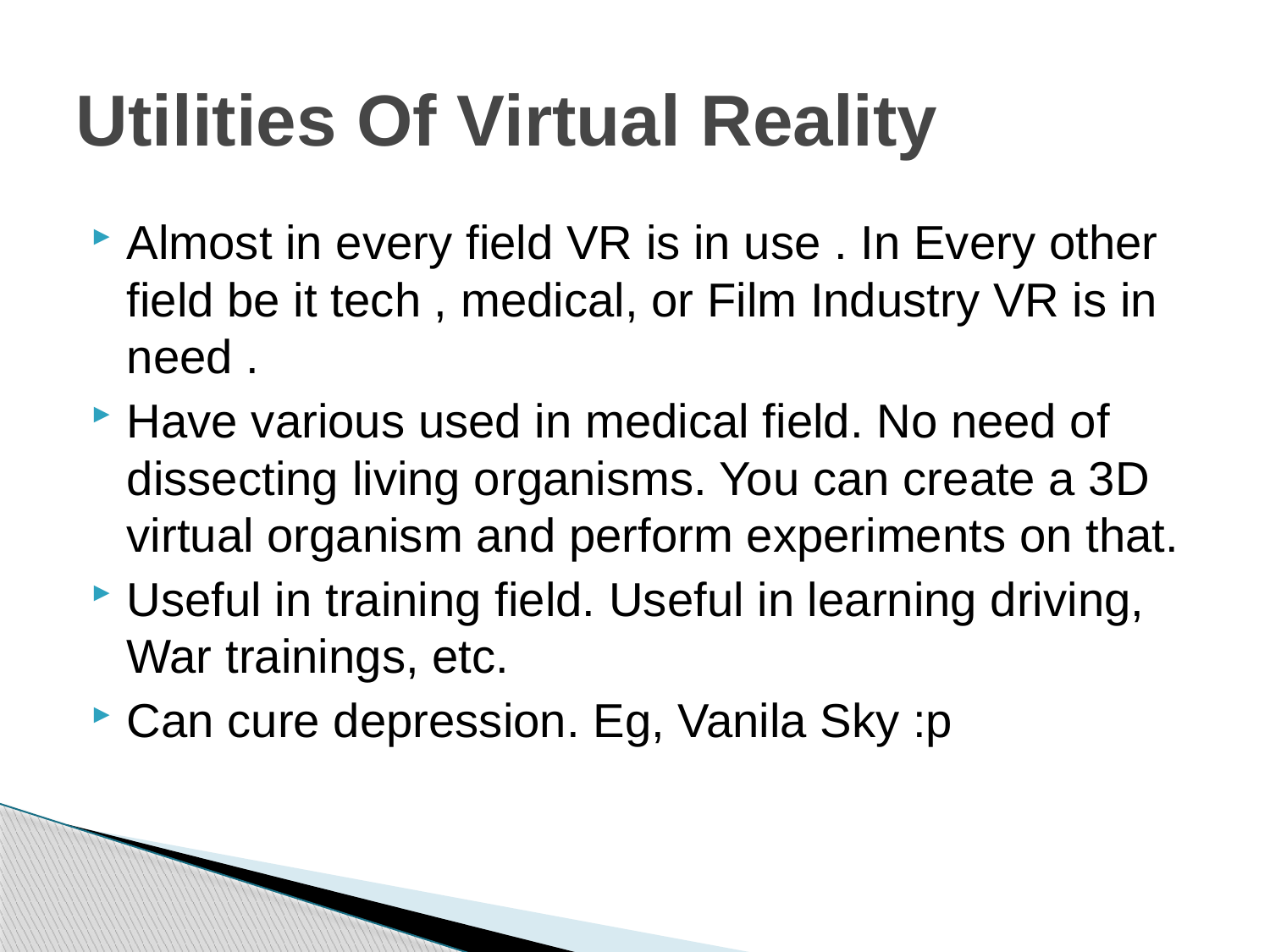

# Utilities Of Virtual Reality
Almost in every field VR is in use . In Every other field be it tech , medical, or Film Industry VR is in need .
Have various used in medical field. No need of dissecting living organisms. You can create a 3D virtual organism and perform experiments on that.
Useful in training field. Useful in learning driving, War trainings, etc.
Can cure depression. Eg, Vanila Sky :p